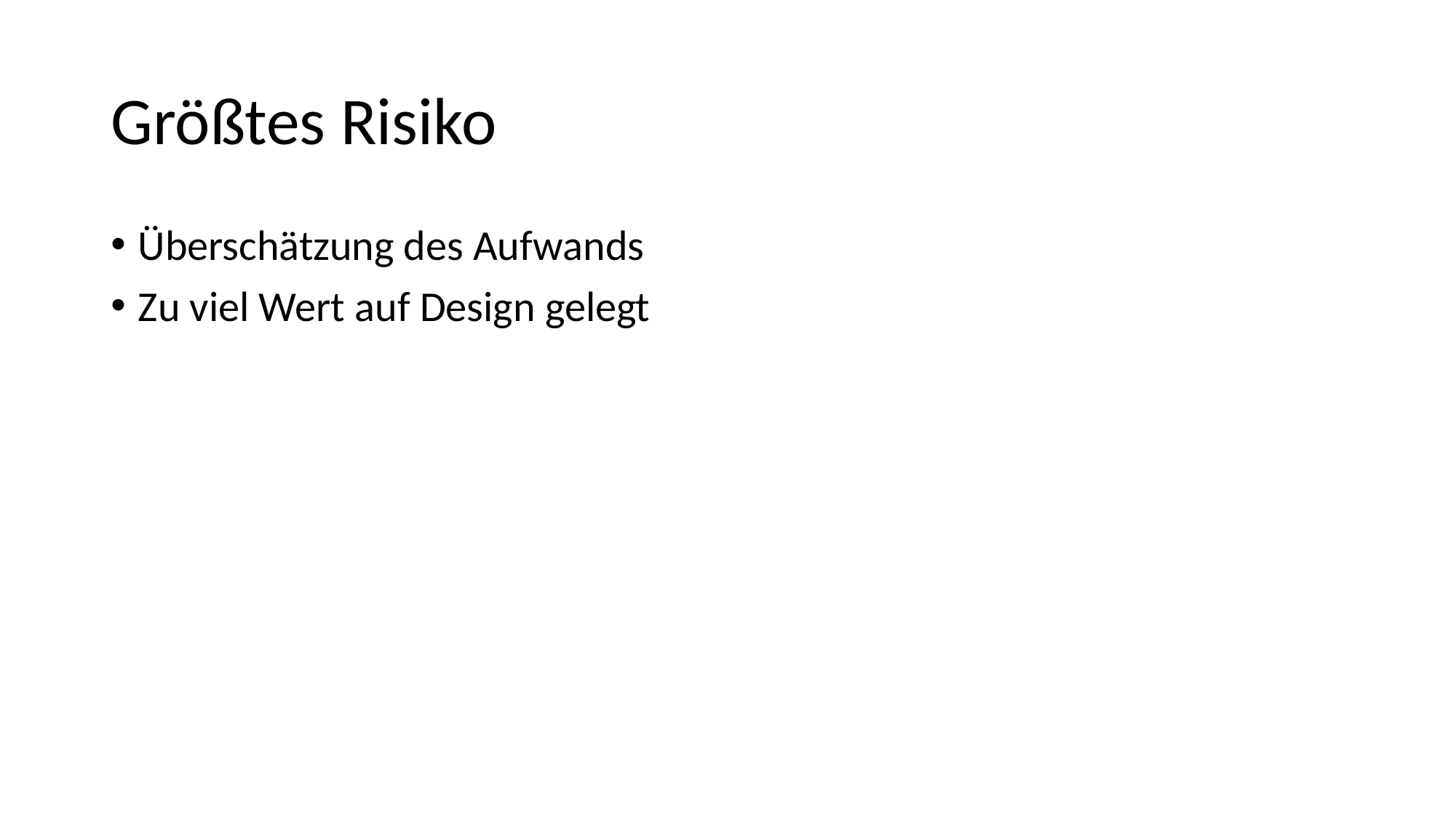

# Größtes Risiko
Überschätzung des Aufwands
Zu viel Wert auf Design gelegt